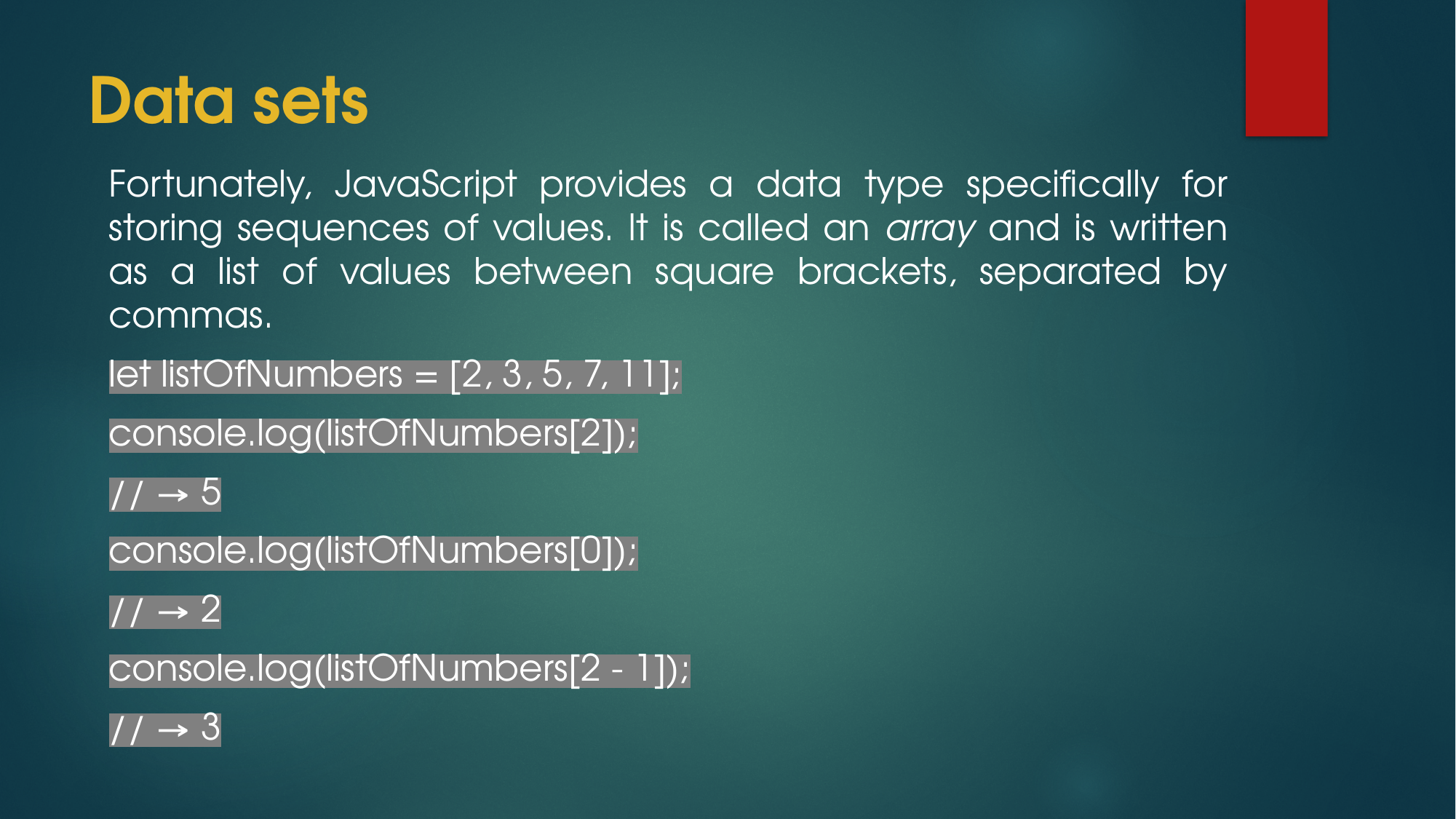

# Data sets
Fortunately, JavaScript provides a data type specifically for storing sequences of values. It is called an array and is written as a list of values between square brackets, separated by commas.
let listOfNumbers = [2, 3, 5, 7, 11];
console.log(listOfNumbers[2]);
// → 5
console.log(listOfNumbers[0]);
// → 2
console.log(listOfNumbers[2 - 1]);
// → 3